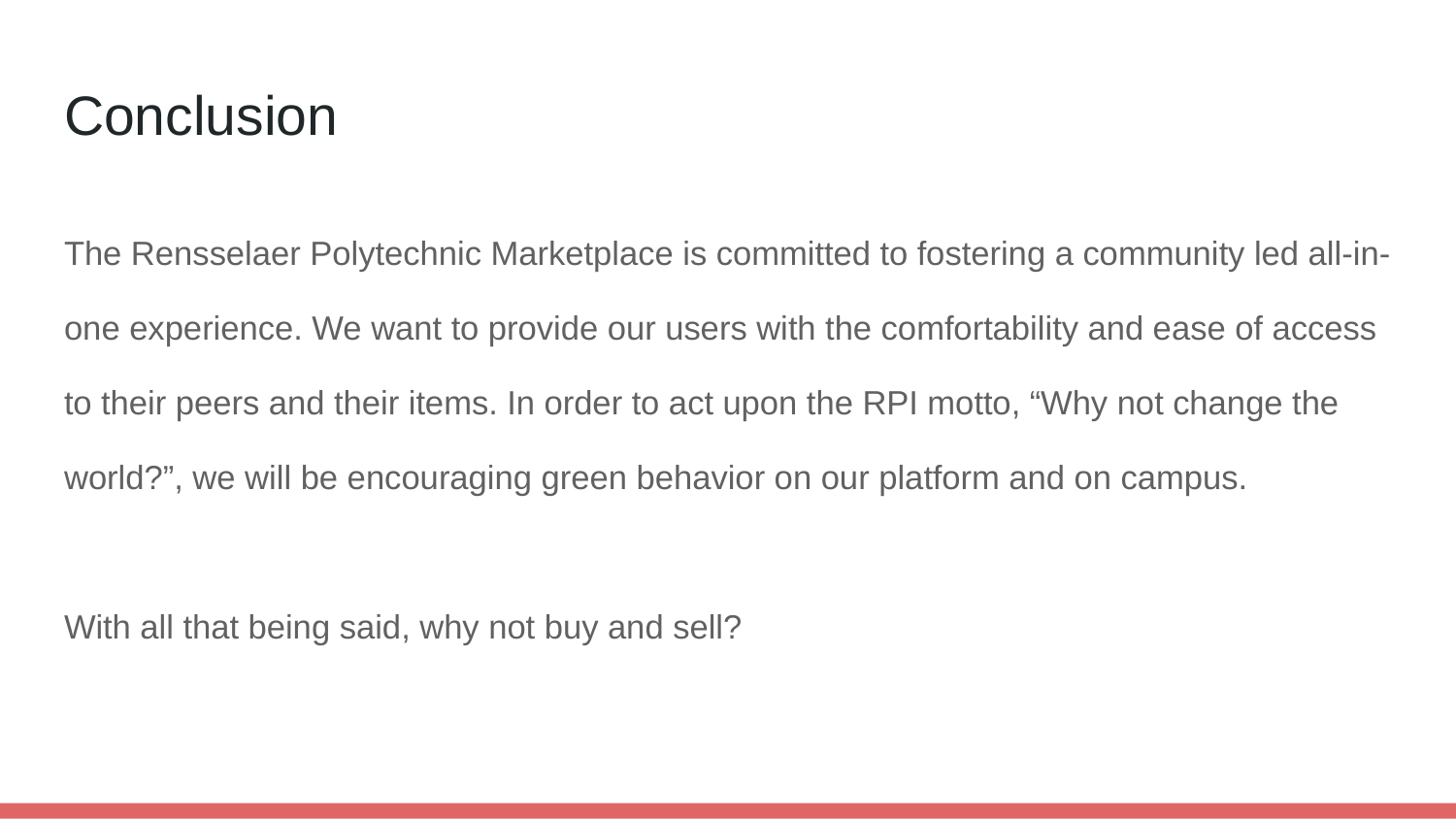

# Conclusion
The Rensselaer Polytechnic Marketplace is committed to fostering a community led all-in-one experience. We want to provide our users with the comfortability and ease of access to their peers and their items. In order to act upon the RPI motto, “Why not change the world?”, we will be encouraging green behavior on our platform and on campus.

With all that being said, why not buy and sell?